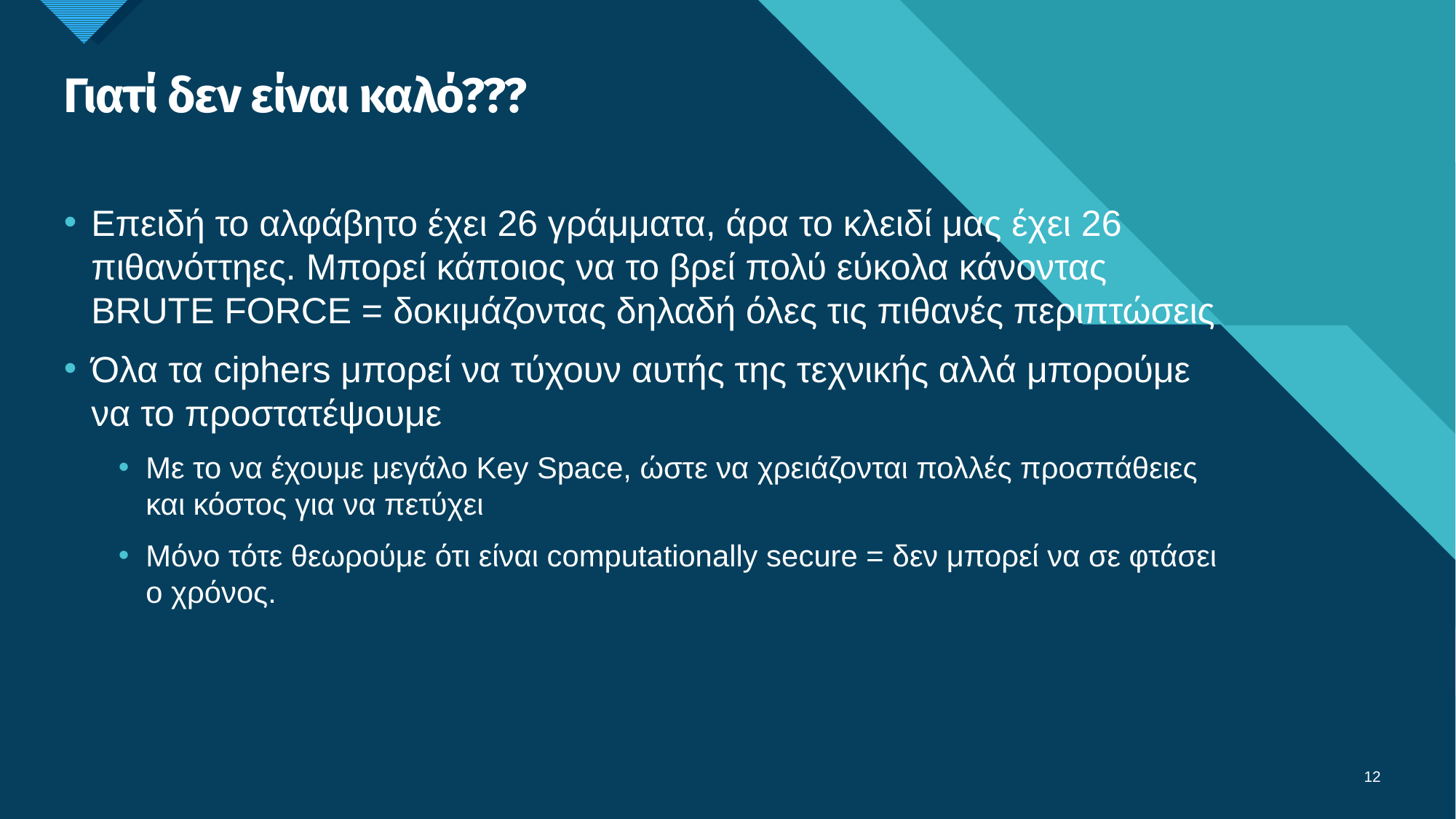

# Γιατί δεν είναι καλό???
Επειδή το αλφάβητο έχει 26 γράμματα, άρα το κλειδί μας έχει 26 πιθανόττηες. Μπορεί κάποιος να το βρεί πολύ εύκολα κάνοντας BRUTE FORCE = δοκιμάζοντας δηλαδή όλες τις πιθανές περιπτώσεις
Όλα τα ciphers μπορεί να τύχουν αυτής της τεχνικής αλλά μπορούμε να το προστατέψουμε
Με το να έχουμε μεγάλο Key Space, ώστε να χρειάζονται πολλές προσπάθειες και κόστος για να πετύχει
Μόνο τότε θεωρούμε ότι είναι computationally secure = δεν μπορεί να σε φτάσει ο χρόνος.
12